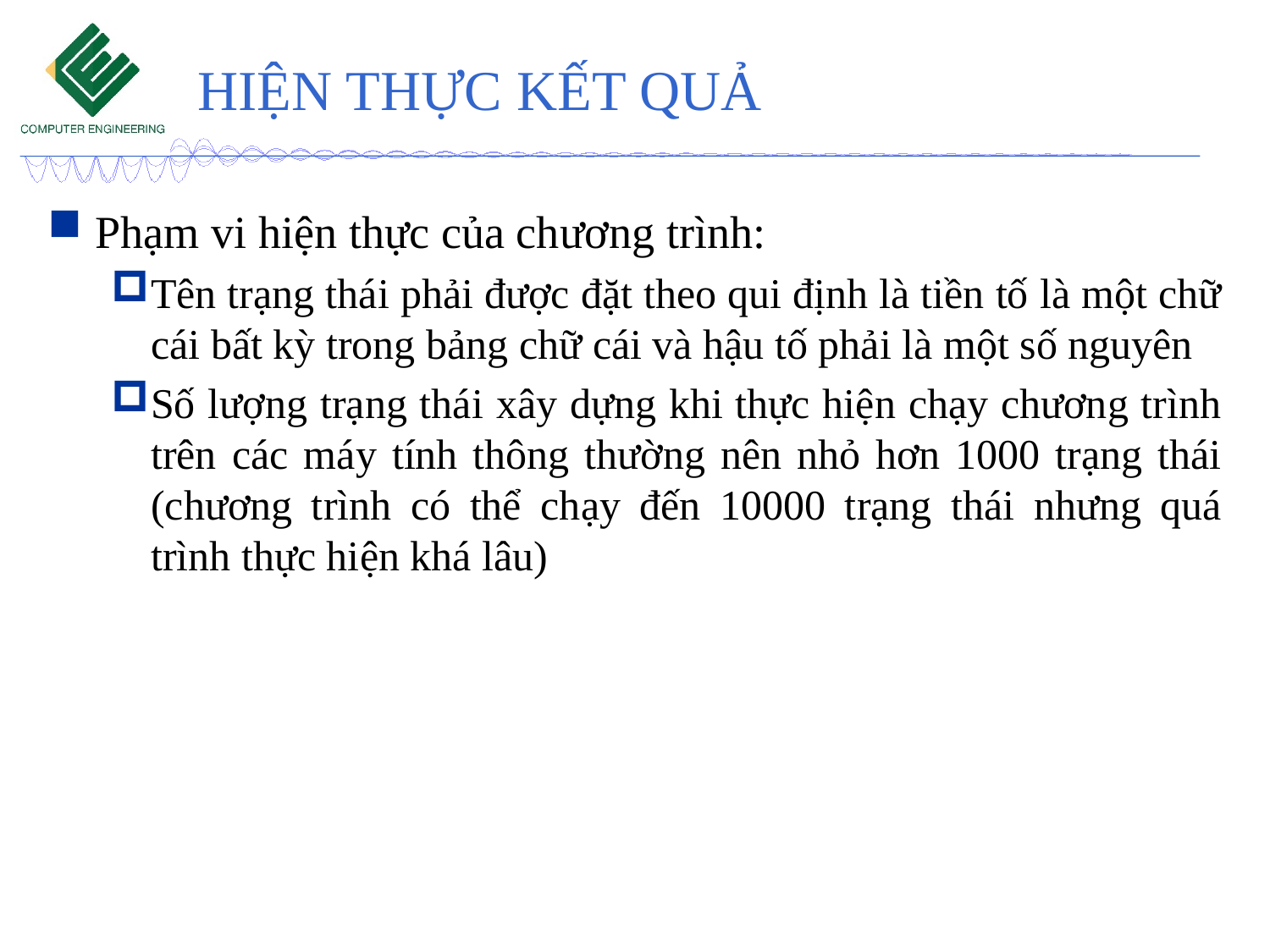

# HIỆN THỰC KẾT QUẢ
Phạm vi hiện thực của chương trình:
Tên trạng thái phải được đặt theo qui định là tiền tố là một chữ cái bất kỳ trong bảng chữ cái và hậu tố phải là một số nguyên
Số lượng trạng thái xây dựng khi thực hiện chạy chương trình trên các máy tính thông thường nên nhỏ hơn 1000 trạng thái (chương trình có thể chạy đến 10000 trạng thái nhưng quá trình thực hiện khá lâu)
19